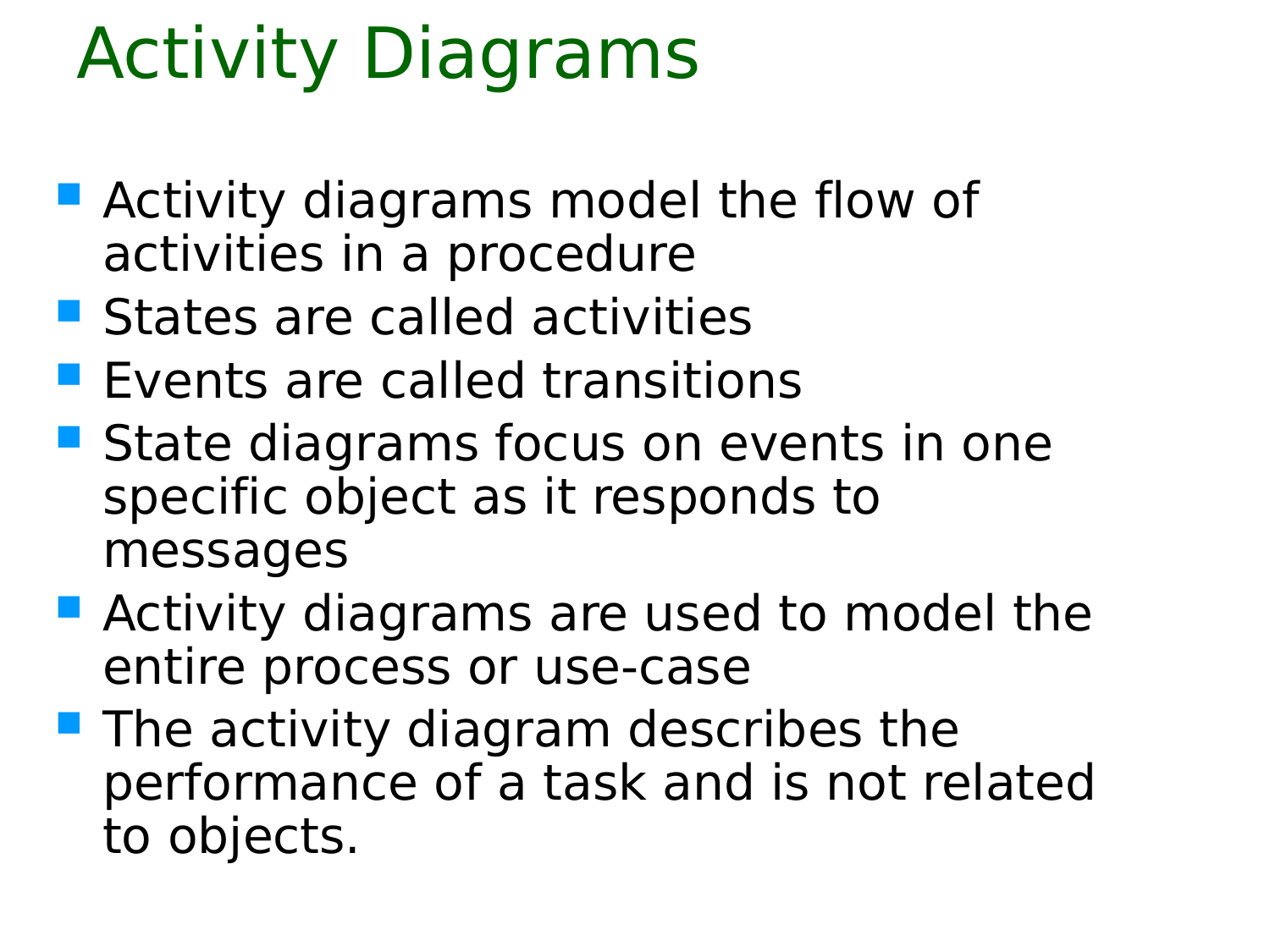

# Activity Diagrams
Activity diagrams model the flow of activities in a procedure
States are called activities
Events are called transitions
State diagrams focus on events in one specific object as it responds to messages
Activity diagrams are used to model the entire process or use-case
The activity diagram describes the performance of a task and is not related to objects.